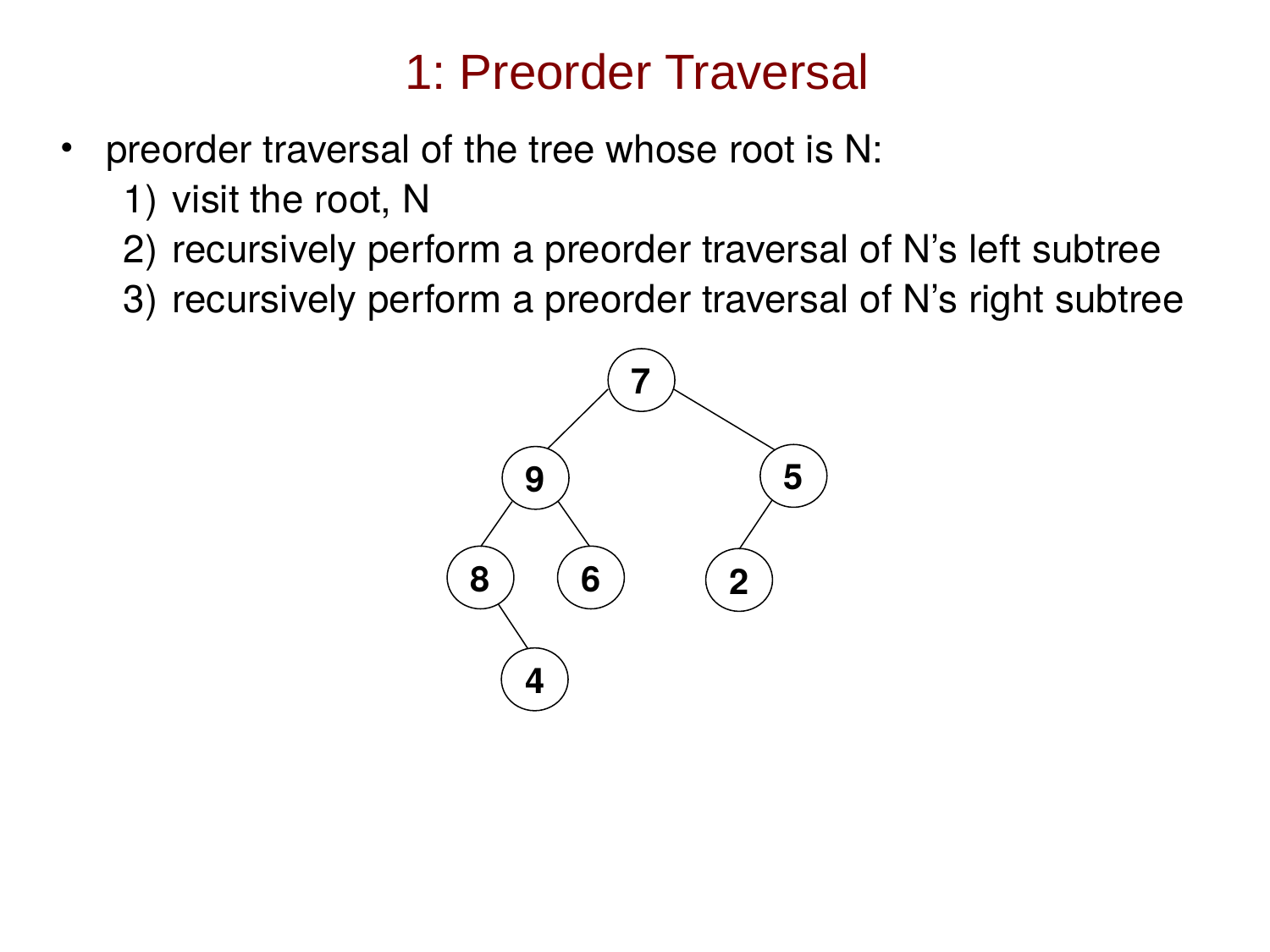

# 1: Preorder Traversal
preorder traversal of the tree whose root is N:
1)	 visit the root, N
2)	 recursively perform a preorder traversal of N’s left subtree
3)	 recursively perform a preorder traversal of N’s right subtree

7

5
9

8
6
2

4